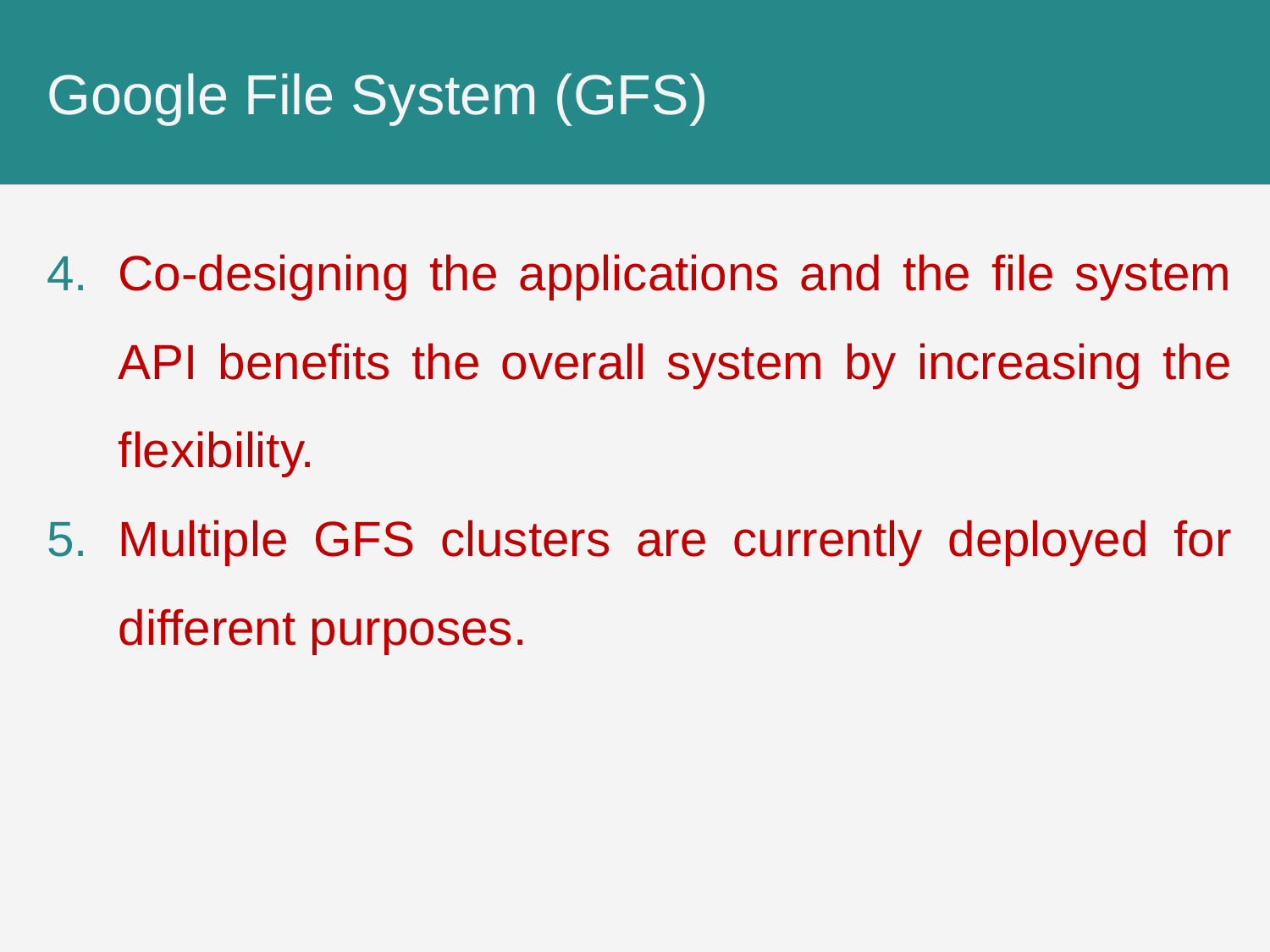

# Google File System (GFS)
Co-designing the applications and the file system API benefits the overall system by increasing the flexibility.
Multiple GFS clusters are currently deployed for different purposes.